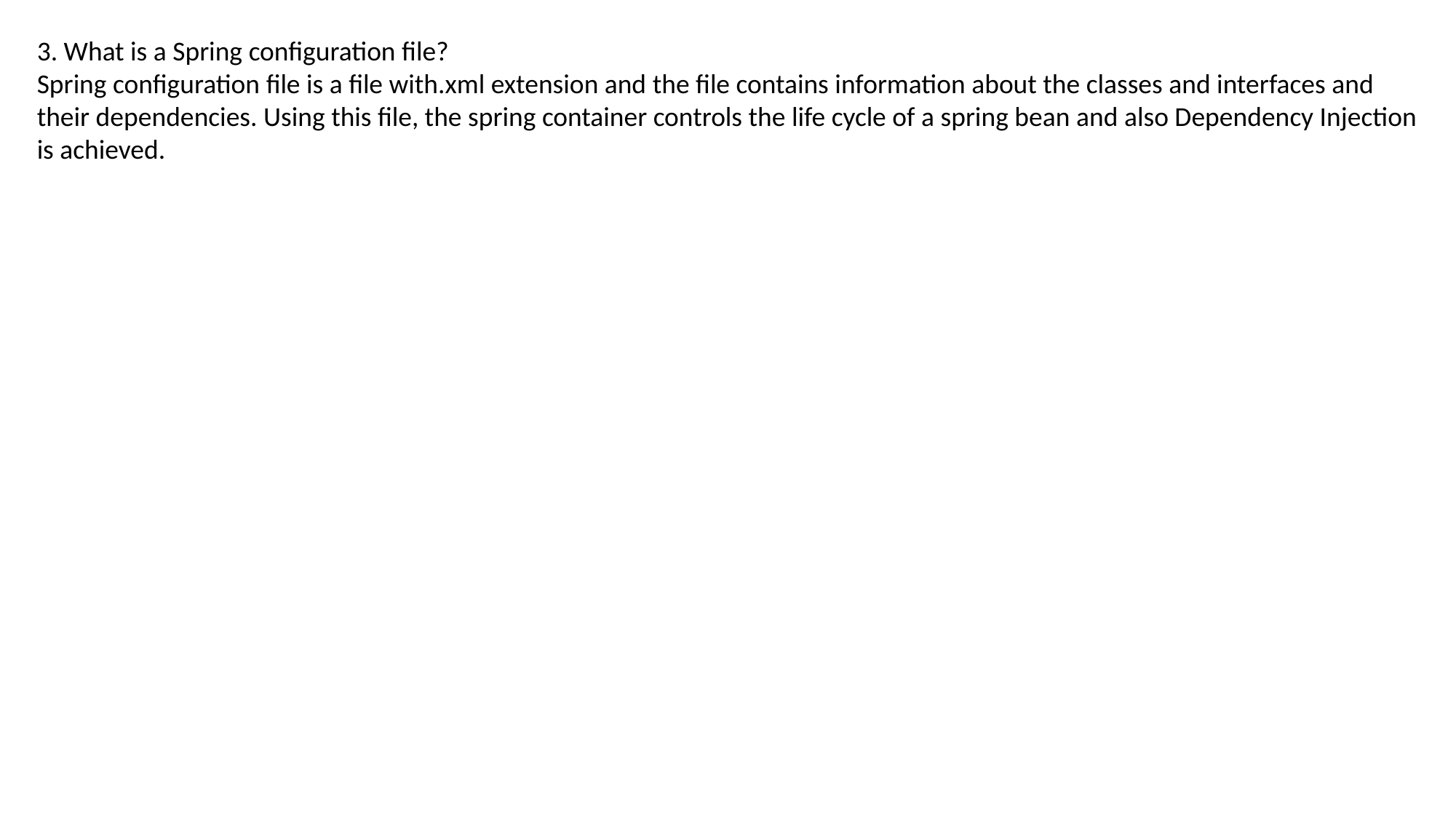

3. What is a Spring configuration file?
Spring configuration file is a file with.xml extension and the file contains information about the classes and interfaces and their dependencies. Using this file, the spring container controls the life cycle of a spring bean and also Dependency Injection is achieved.